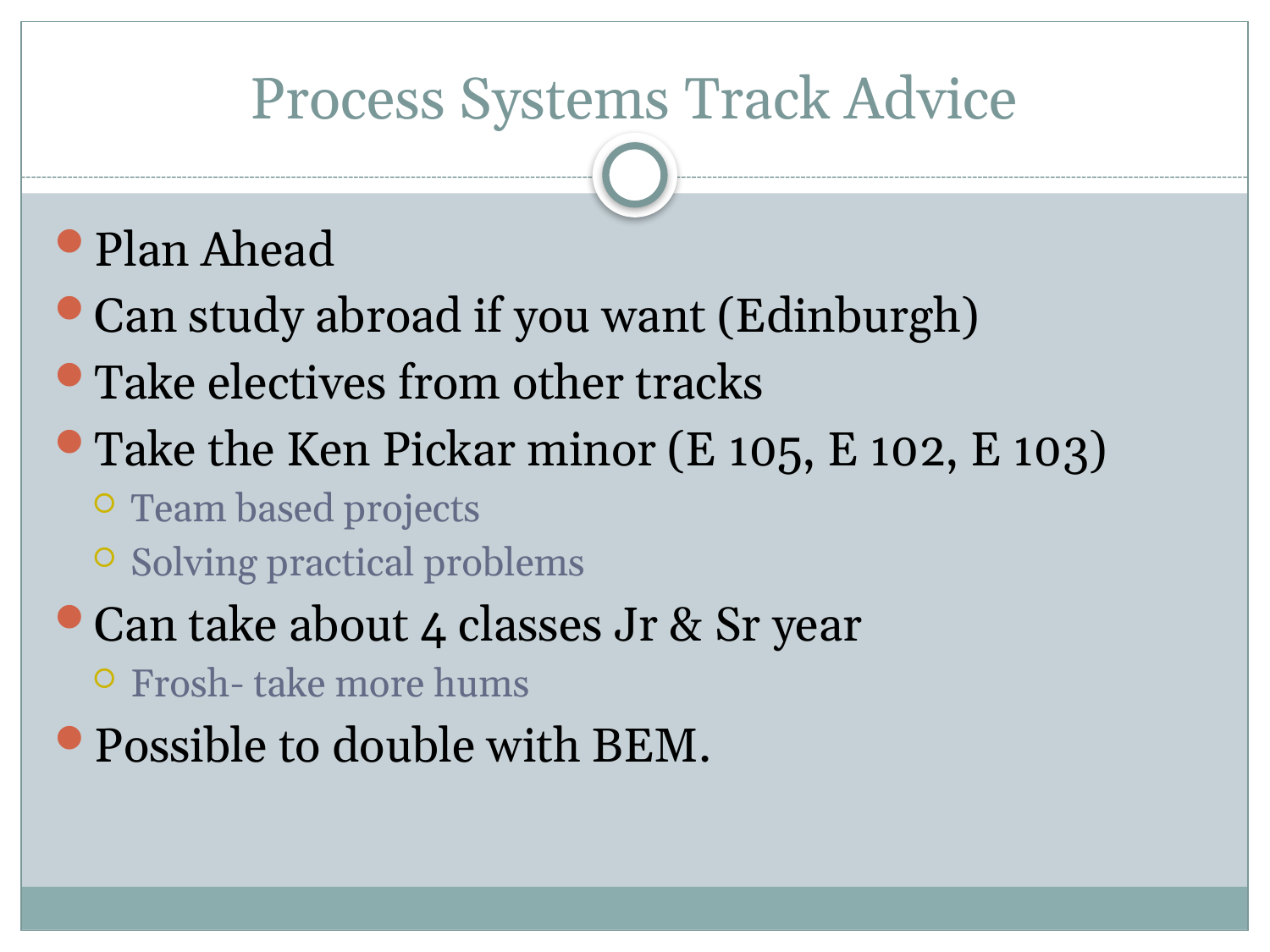

# Process Systems Track Advice
Plan Ahead
Can study abroad if you want (Edinburgh)
Take electives from other tracks
Take the Ken Pickar minor (E 105, E 102, E 103)
Team based projects
Solving practical problems
Can take about 4 classes Jr & Sr year
Frosh- take more hums
Possible to double with BEM.